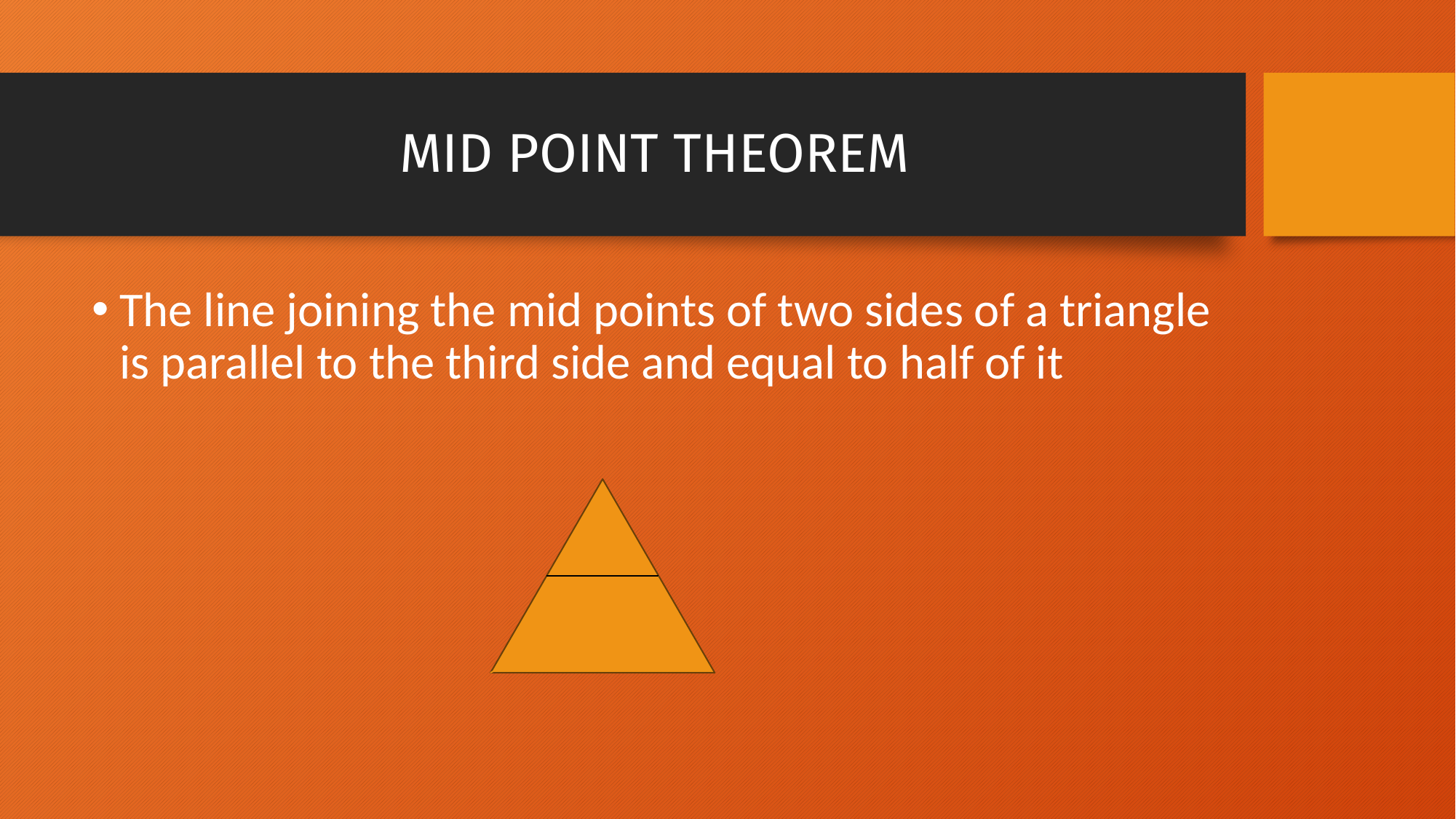

# MID POINT THEOREM
The line joining the mid points of two sides of a triangle is parallel to the third side and equal to half of it